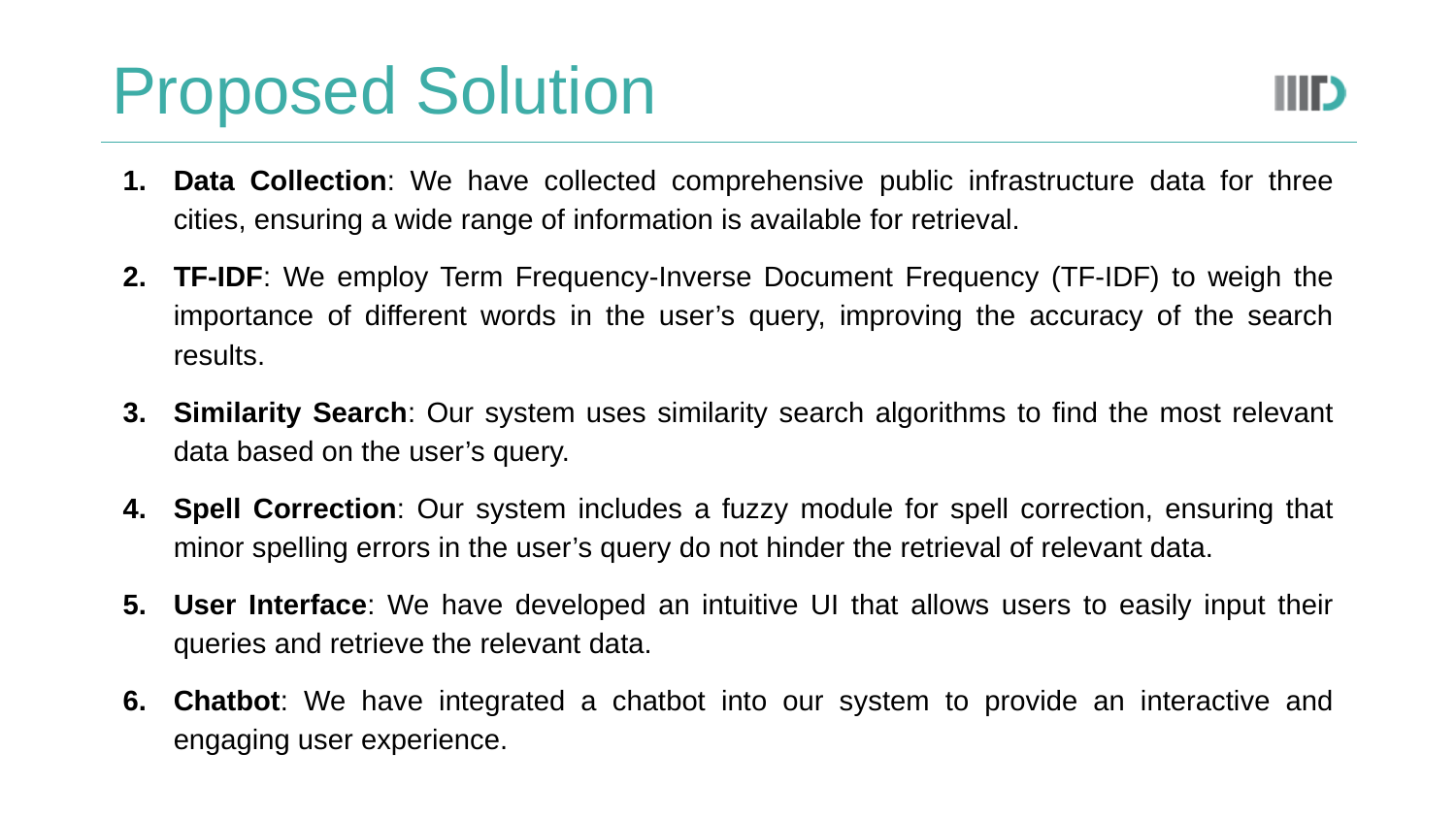

# Proposed Solution
Data Collection: We have collected comprehensive public infrastructure data for three cities, ensuring a wide range of information is available for retrieval.
TF-IDF: We employ Term Frequency-Inverse Document Frequency (TF-IDF) to weigh the importance of different words in the user’s query, improving the accuracy of the search results.
Similarity Search: Our system uses similarity search algorithms to find the most relevant data based on the user’s query.
Spell Correction: Our system includes a fuzzy module for spell correction, ensuring that minor spelling errors in the user’s query do not hinder the retrieval of relevant data.
User Interface: We have developed an intuitive UI that allows users to easily input their queries and retrieve the relevant data.
Chatbot: We have integrated a chatbot into our system to provide an interactive and engaging user experience.